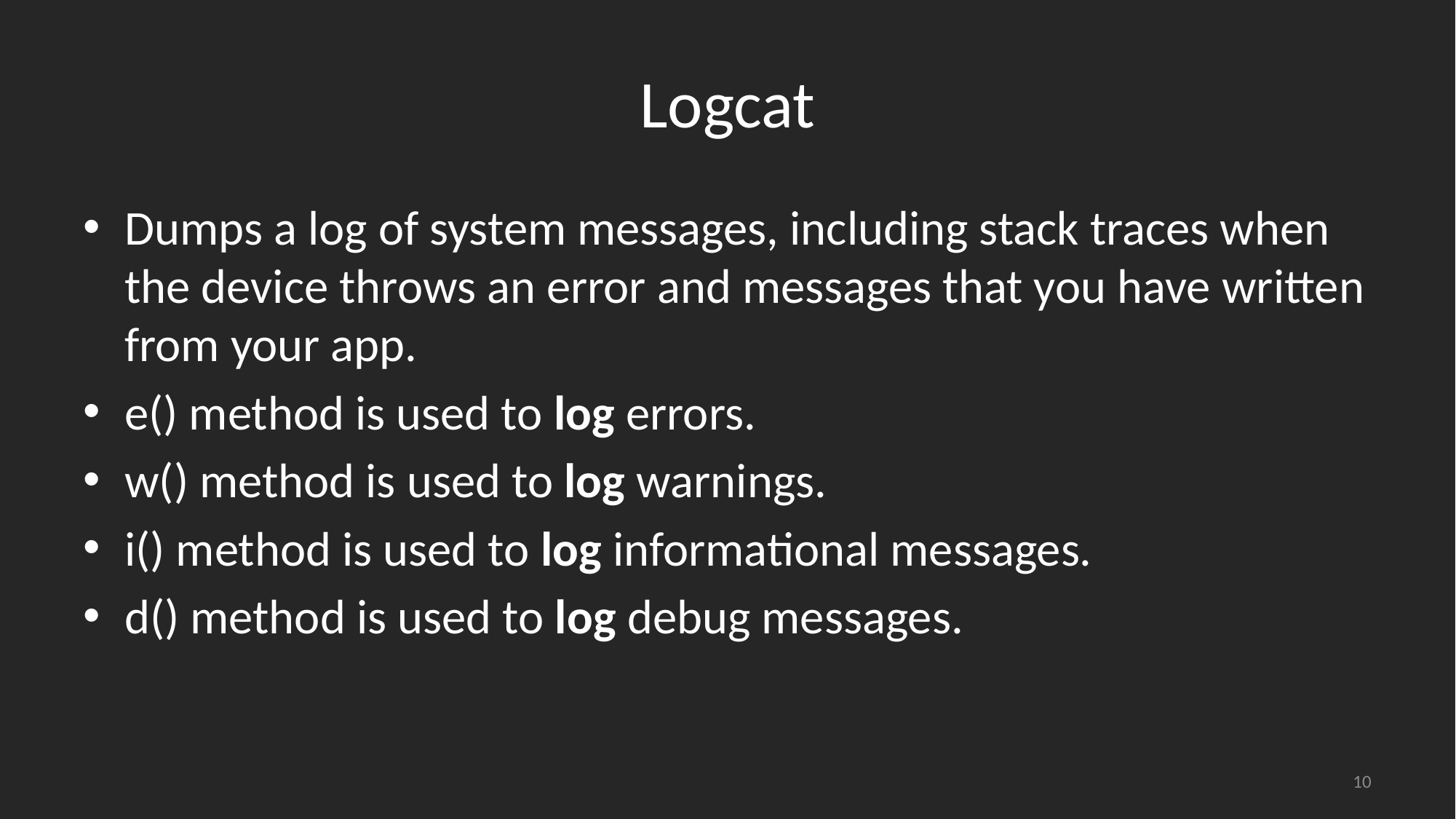

# Logcat
Dumps a log of system messages, including stack traces when the device throws an error and messages that you have written from your app.
e() method is used to log errors.
w() method is used to log warnings.
i() method is used to log informational messages.
d() method is used to log debug messages.

10